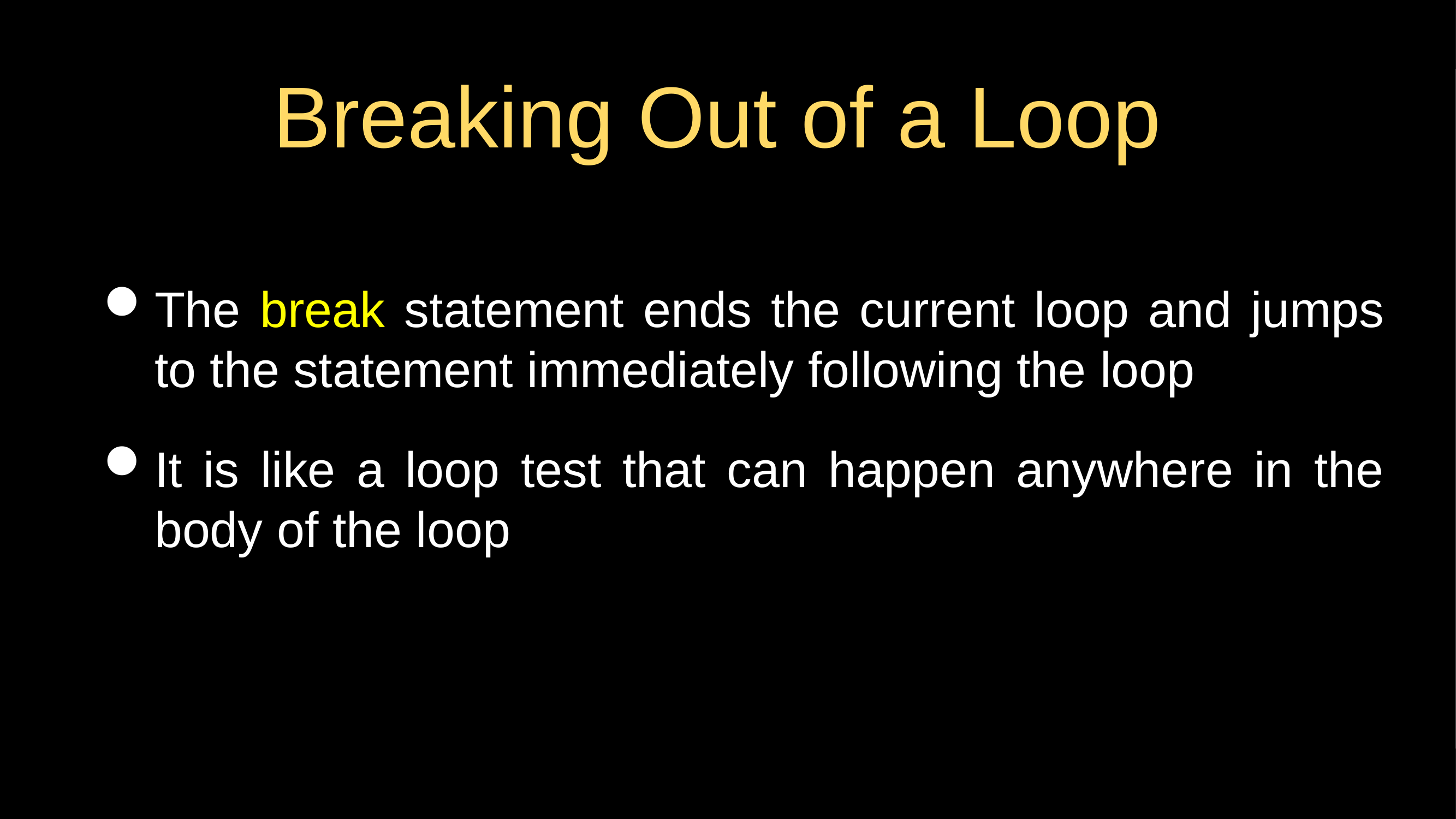

# Breaking Out of a Loop
The break statement ends the current loop and jumps to the statement immediately following the loop
It is like a loop test that can happen anywhere in the body of the loop